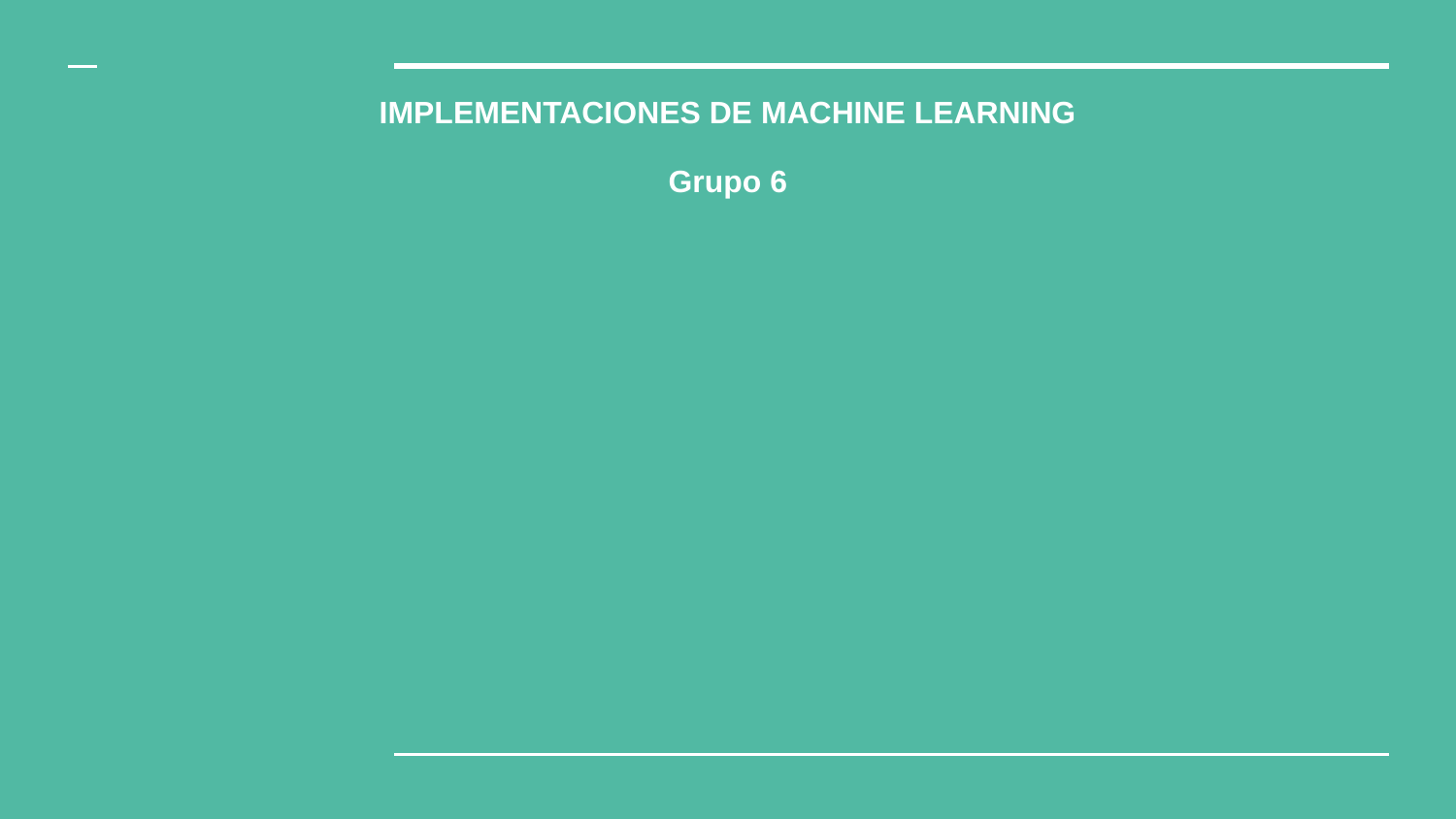

# IMPLEMENTACIONES DE MACHINE LEARNING

Grupo 6